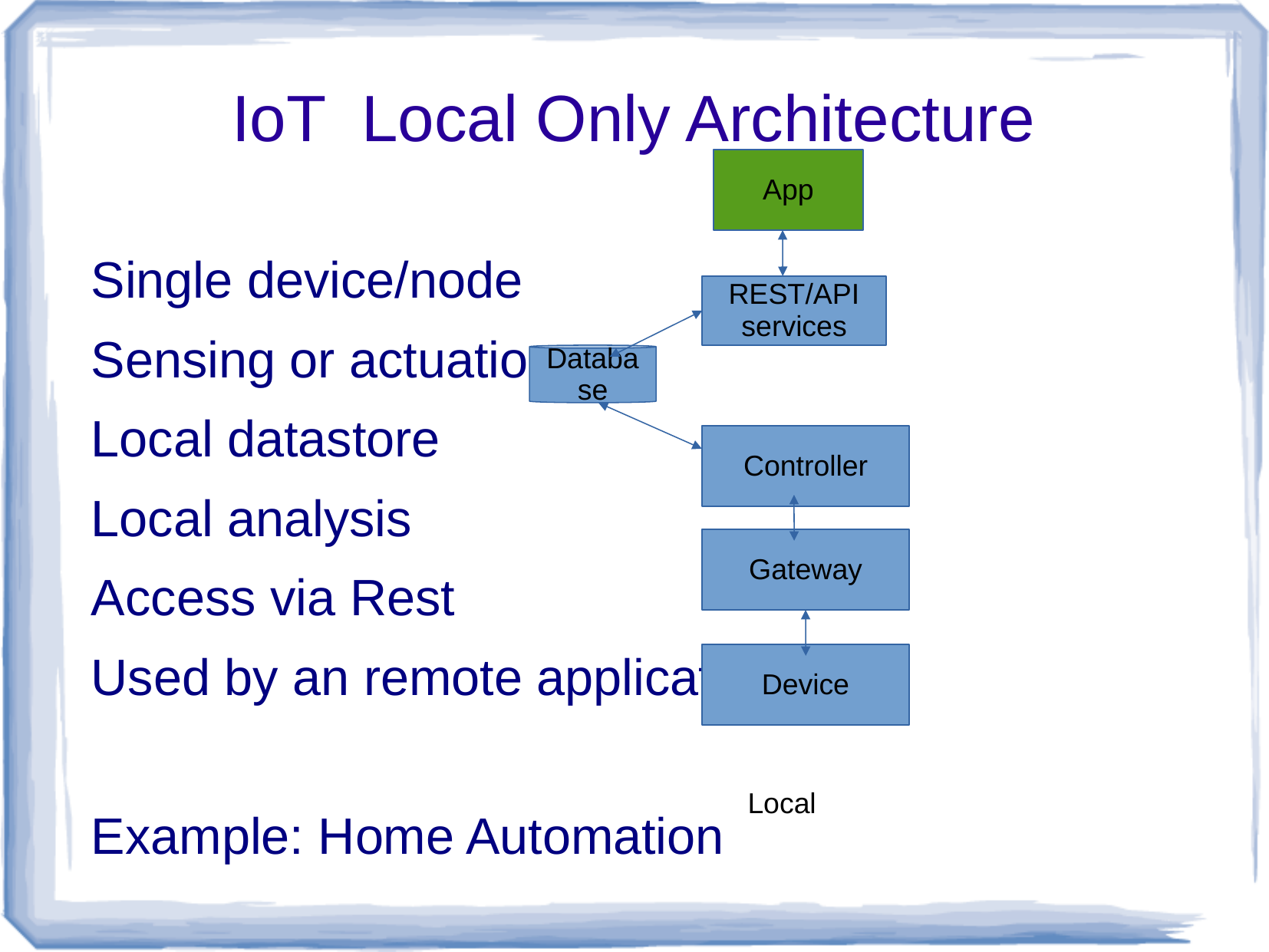

# IoT  Local Only Architecture
App
Single device/node
Sensing or actuation
Local datastore
Local analysis
Access via Rest
Used by an remote application

Example: Home Automation

REST/API
services
Database
Controller
Gateway
Device
Local